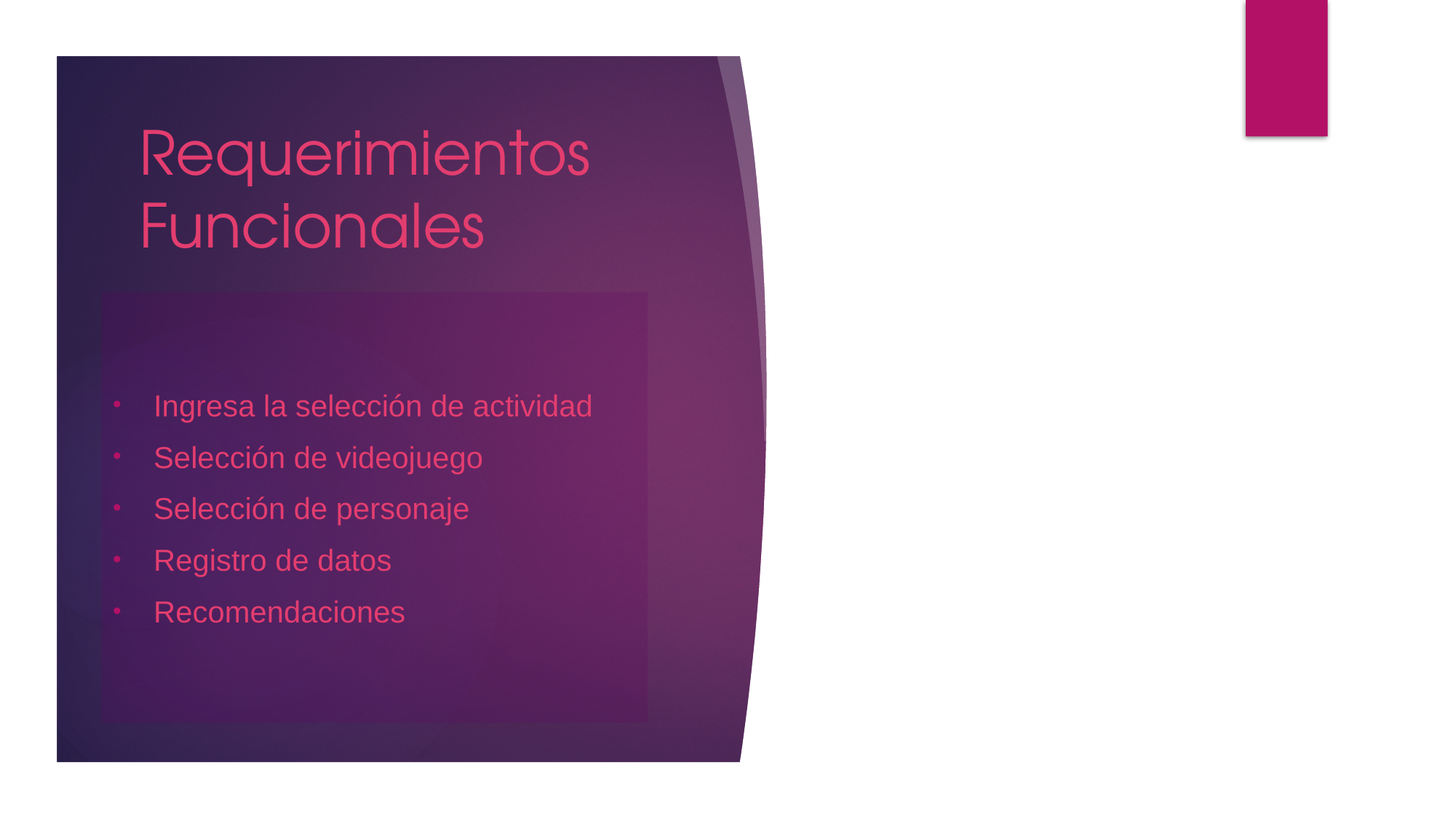

# Requerimientos Funcionales
Ingresa la selección de actividad
Selección de videojuego
Selección de personaje
Registro de datos
Recomendaciones